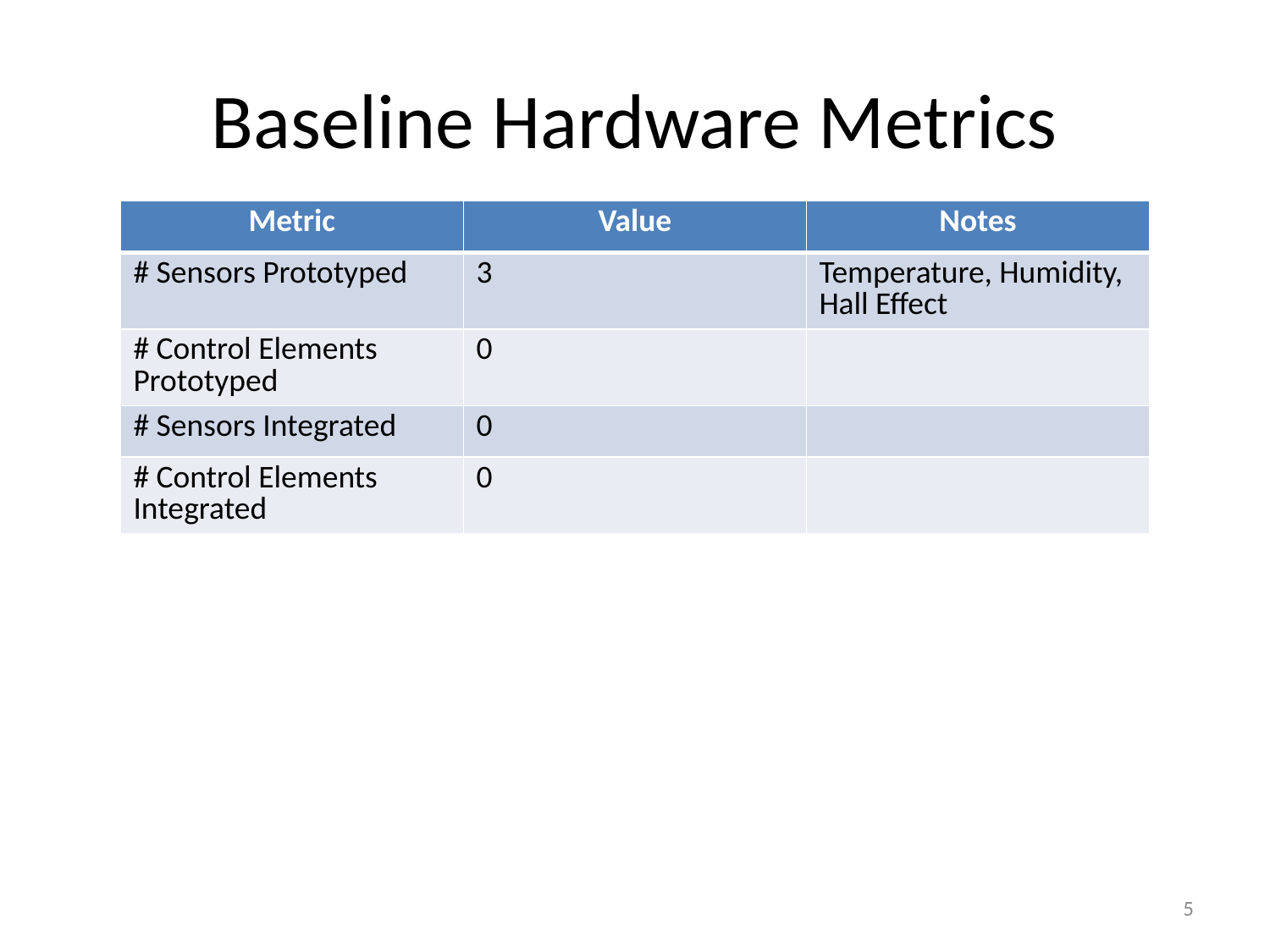

# Baseline Hardware Metrics
| Metric | Value | Notes |
| --- | --- | --- |
| # Sensors Prototyped | 3 | Temperature, Humidity, Hall Effect |
| # Control Elements Prototyped | 0 |  |
| # Sensors Integrated | 0 |  |
| # Control Elements Integrated | 0 |  |
5